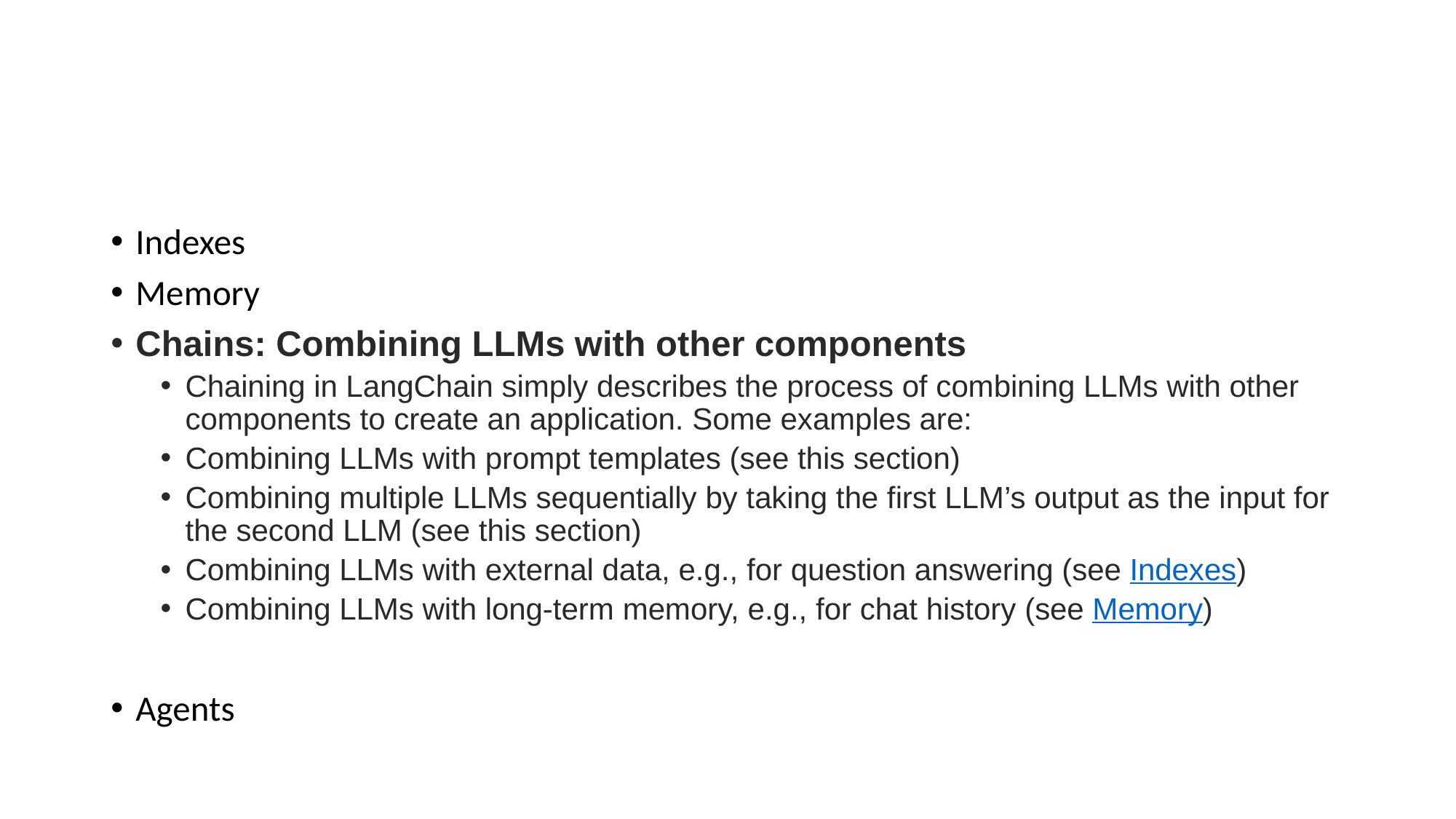

#
Indexes
Memory
Chains: Combining LLMs with other components
Chaining in LangChain simply describes the process of combining LLMs with other components to create an application. Some examples are:
Combining LLMs with prompt templates (see this section)
Combining multiple LLMs sequentially by taking the first LLM’s output as the input for the second LLM (see this section)
Combining LLMs with external data, e.g., for question answering (see Indexes)
Combining LLMs with long-term memory, e.g., for chat history (see Memory)

Agents